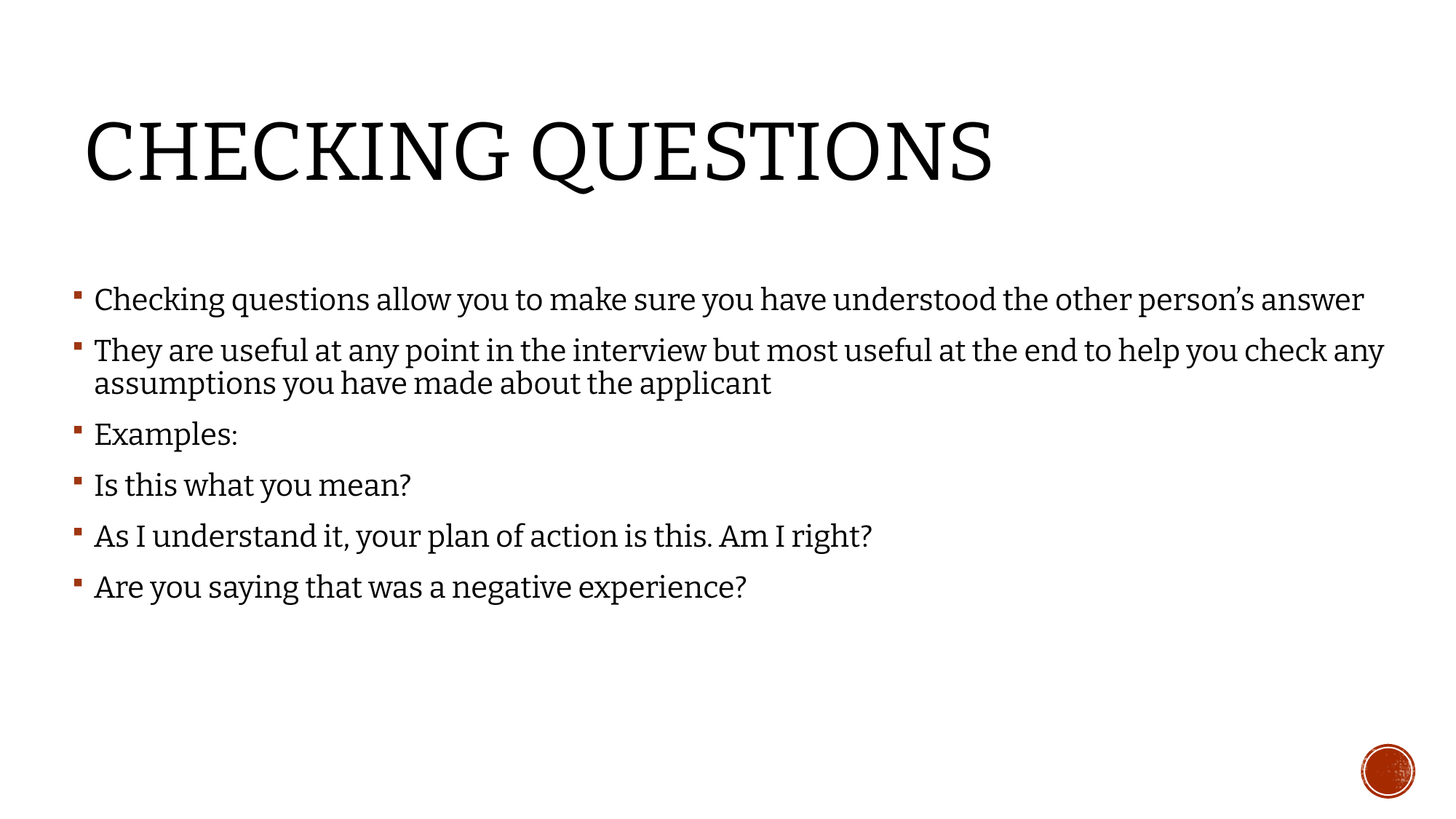

# Checking questions
Checking questions allow you to make sure you have understood the other person’s answer
They are useful at any point in the interview but most useful at the end to help you check any assumptions you have made about the applicant
Examples:
Is this what you mean?
As I understand it, your plan of action is this. Am I right?
Are you saying that was a negative experience?